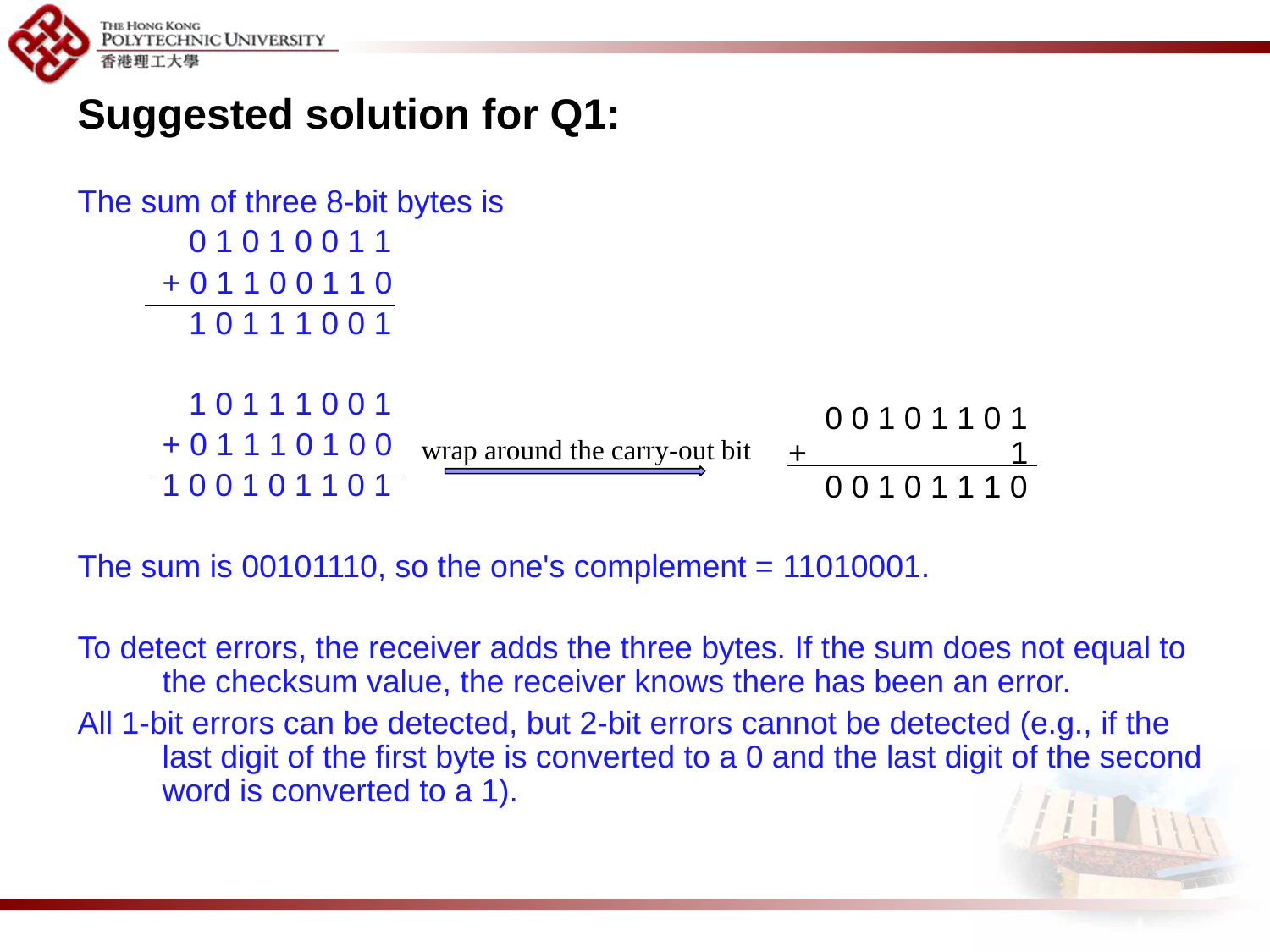

Suggested solution for Q1:

The sum of three 8-bit bytes is
	   0 1 0 1 0 0 1 1
	+ 0 1 1 0 0 1 1 0
	   1 0 1 1 1 0 0 1

	   1 0 1 1 1 0 0 1
	+ 0 1 1 1 0 1 0 0
	1 0 0 1 0 1 1 0 1

The sum is 00101110, so the one's complement = 11010001.

To detect errors, the receiver adds the three bytes. If the sum does not equal to the checksum value, the receiver knows there has been an error.
All 1-bit errors can be detected, but 2-bit errors cannot be detected (e.g., if the last digit of the first byte is converted to a 0 and the last digit of the second word is converted to a 1).

  	    0 0 1 0 1 1 0 1
	+                       1
	    0 0 1 0 1 1 1 0
wrap around the carry-out bit